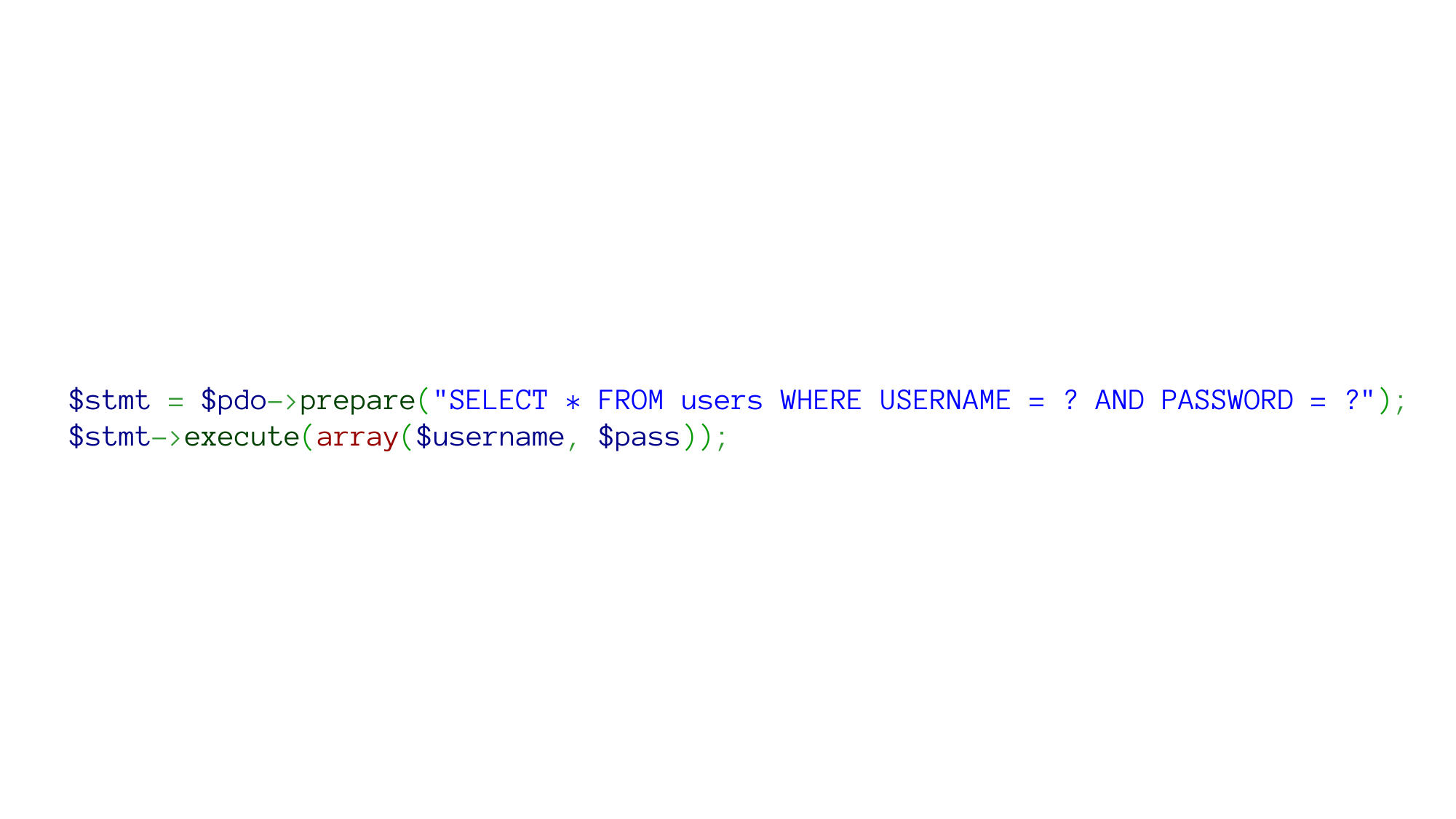

$stmt = $pdo->prepare("SELECT * FROM users WHERE USERNAME = ? AND PASSWORD = ?");
$stmt->execute(array($username, $pass));